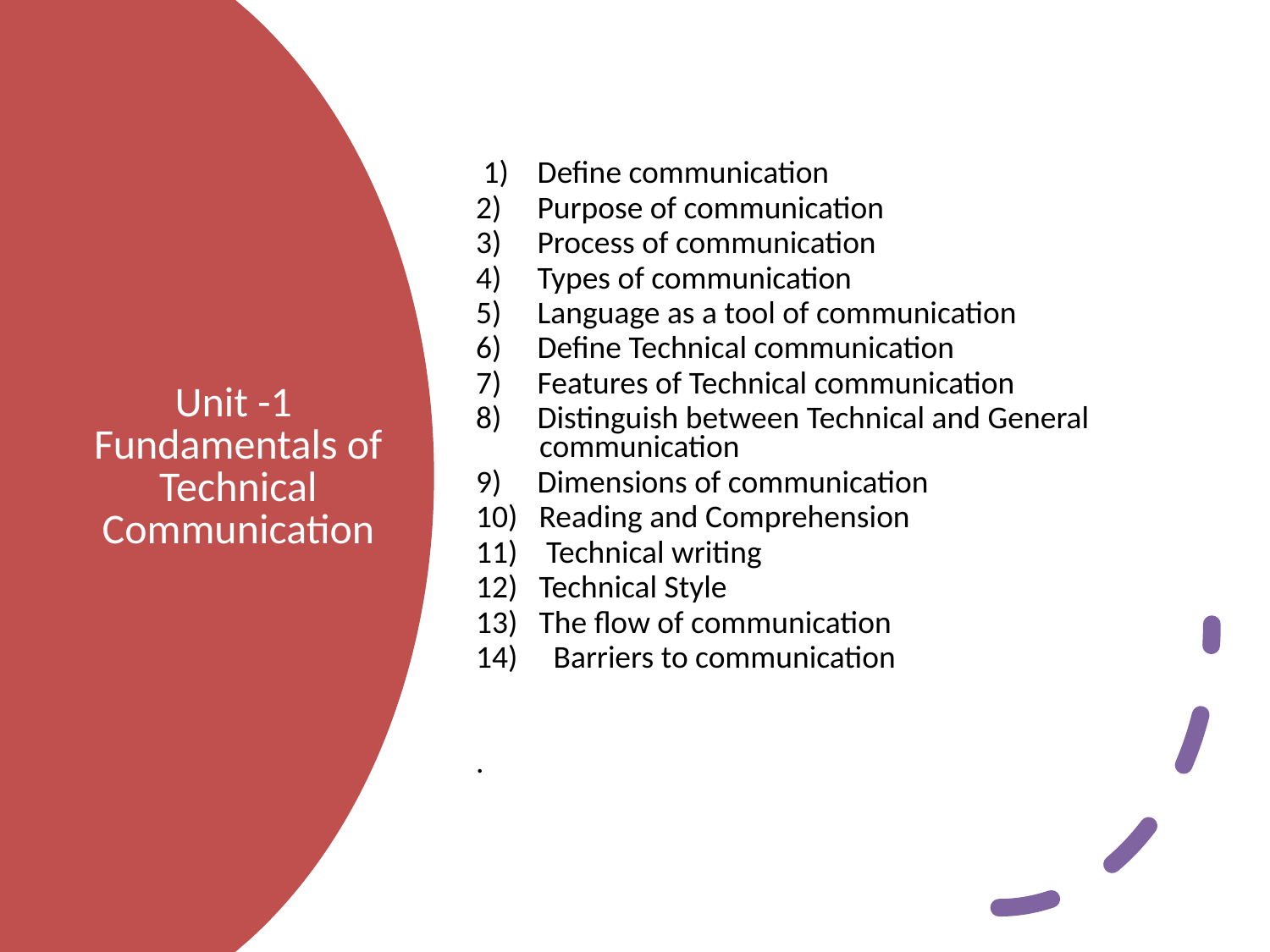

1)    Define communication
2)     Purpose of communication
3)     Process of communication
4)     Types of communication
5)     Language as a tool of communication
6)     Define Technical communication
7)     Features of Technical communication
8)     Distinguish between Technical and General communication
9)     Dimensions of communication
10)   Reading and Comprehension
11)    Technical writing
12)   Technical Style
13)   The flow of communication
14)     Barriers to communication

.
# Unit -1 Fundamentals of Technical Communication